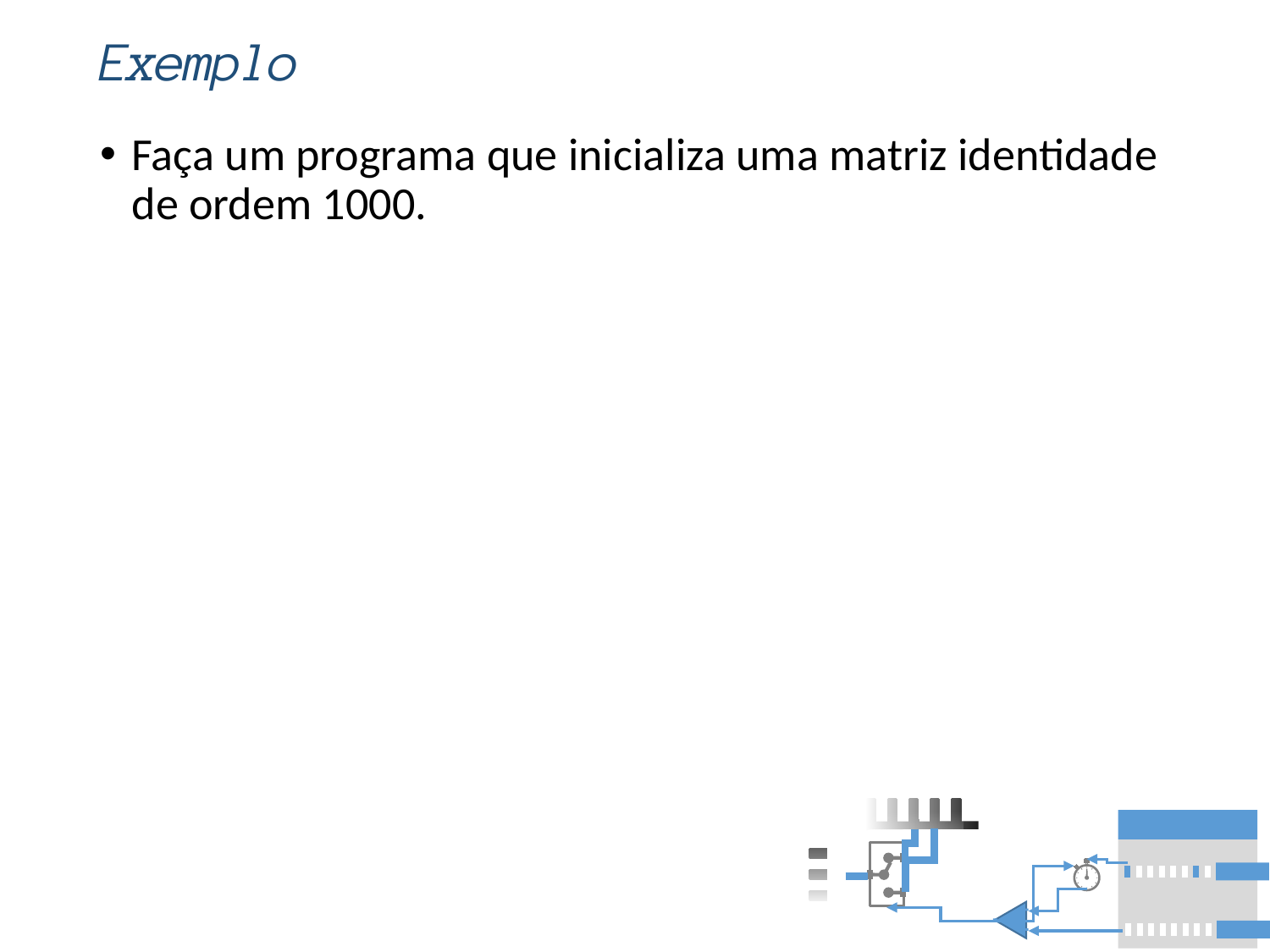

# Exemplo
Faça um programa que inicializa uma matriz identidade de ordem 1000.